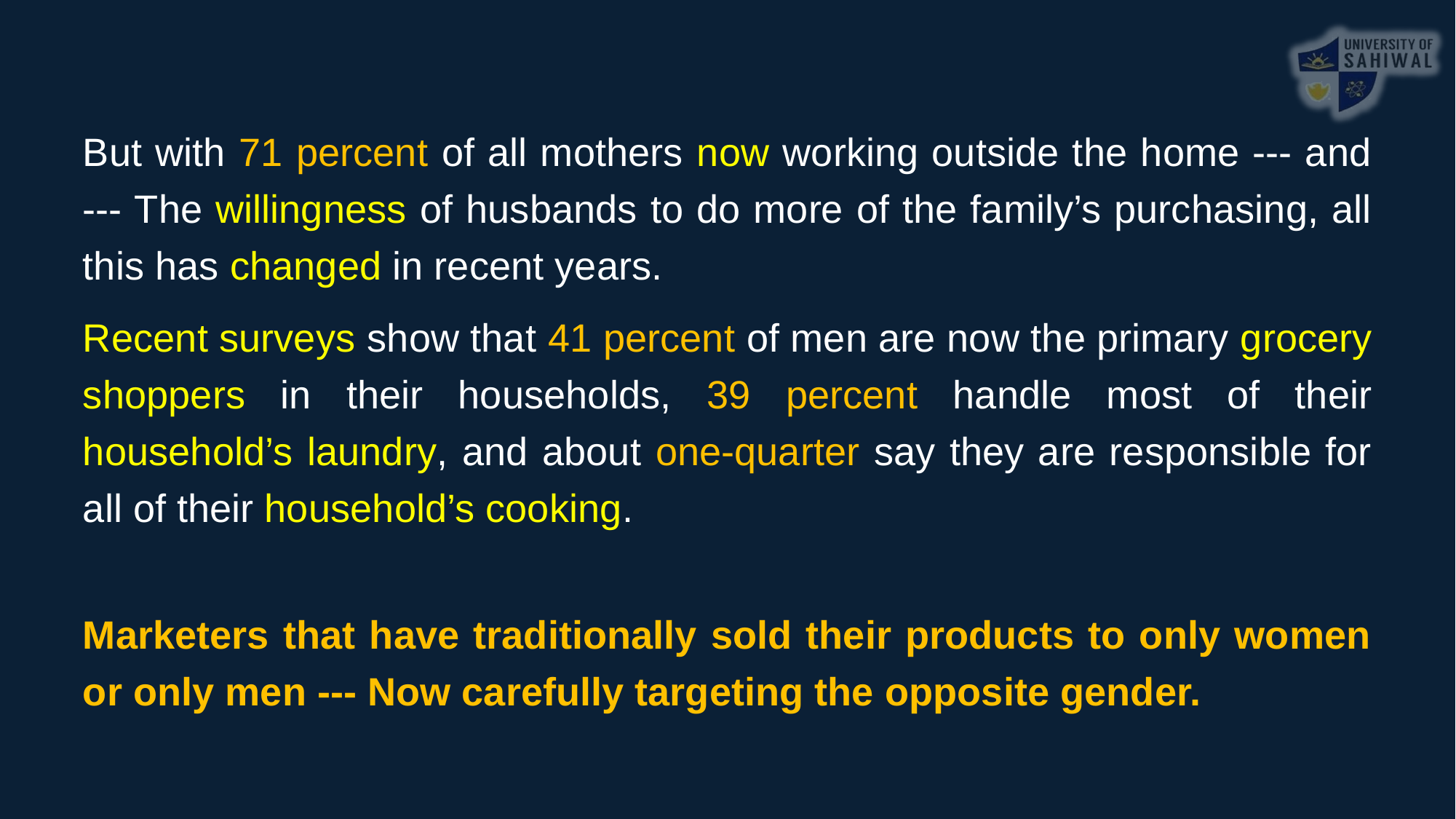

But with 71 percent of all mothers now working outside the home --- and --- The willingness of husbands to do more of the family’s purchasing, all this has changed in recent years.
Recent surveys show that 41 percent of men are now the primary grocery shoppers in their households, 39 percent handle most of their household’s laundry, and about one-quarter say they are responsible for all of their household’s cooking.

Marketers that have traditionally sold their products to only women or only men --- Now carefully targeting the opposite gender.